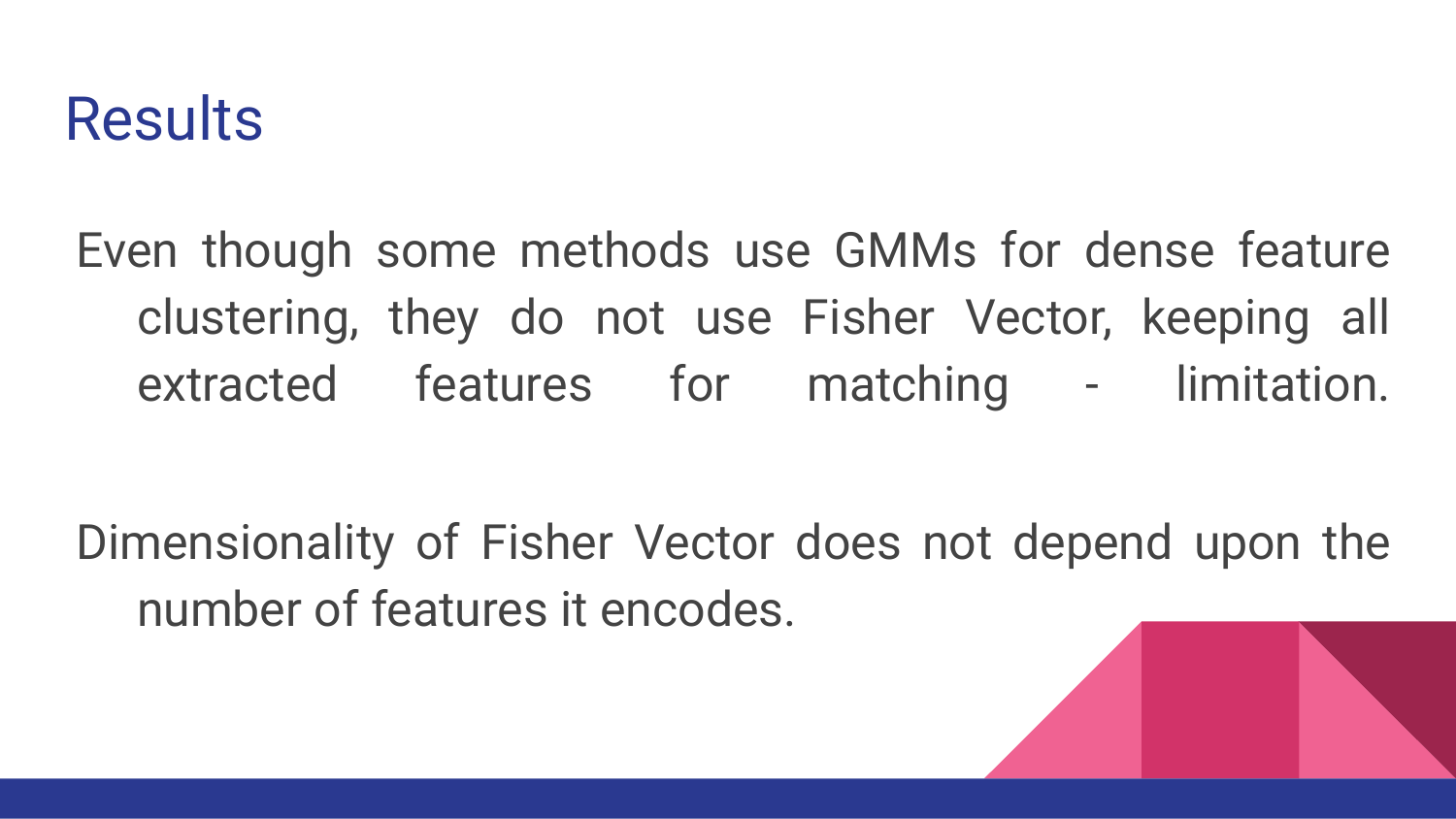

# Results
Even though some methods use GMMs for dense feature clustering, they do not use Fisher Vector, keeping all extracted features for matching - limitation.
Dimensionality of Fisher Vector does not depend upon the number of features it encodes.